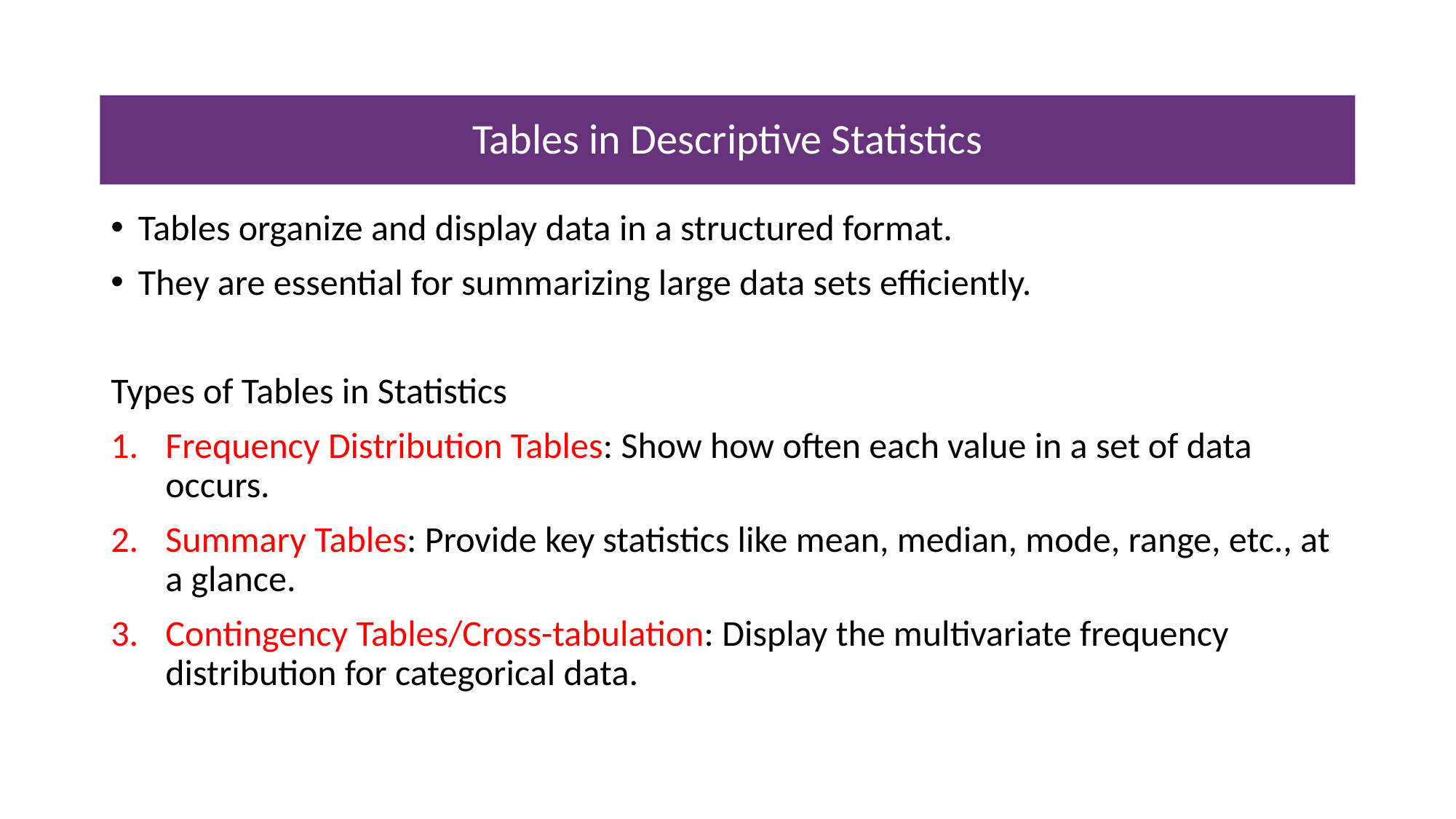

# Tables in Descriptive Statistics
Tables organize and display data in a structured format.
They are essential for summarizing large data sets efficiently.

Types of Tables in Statistics
Frequency Distribution Tables: Show how often each value in a set of data occurs.
Summary Tables: Provide key statistics like mean, median, mode, range, etc., at a glance.
Contingency Tables/Cross-tabulation: Display the multivariate frequency distribution for categorical data.